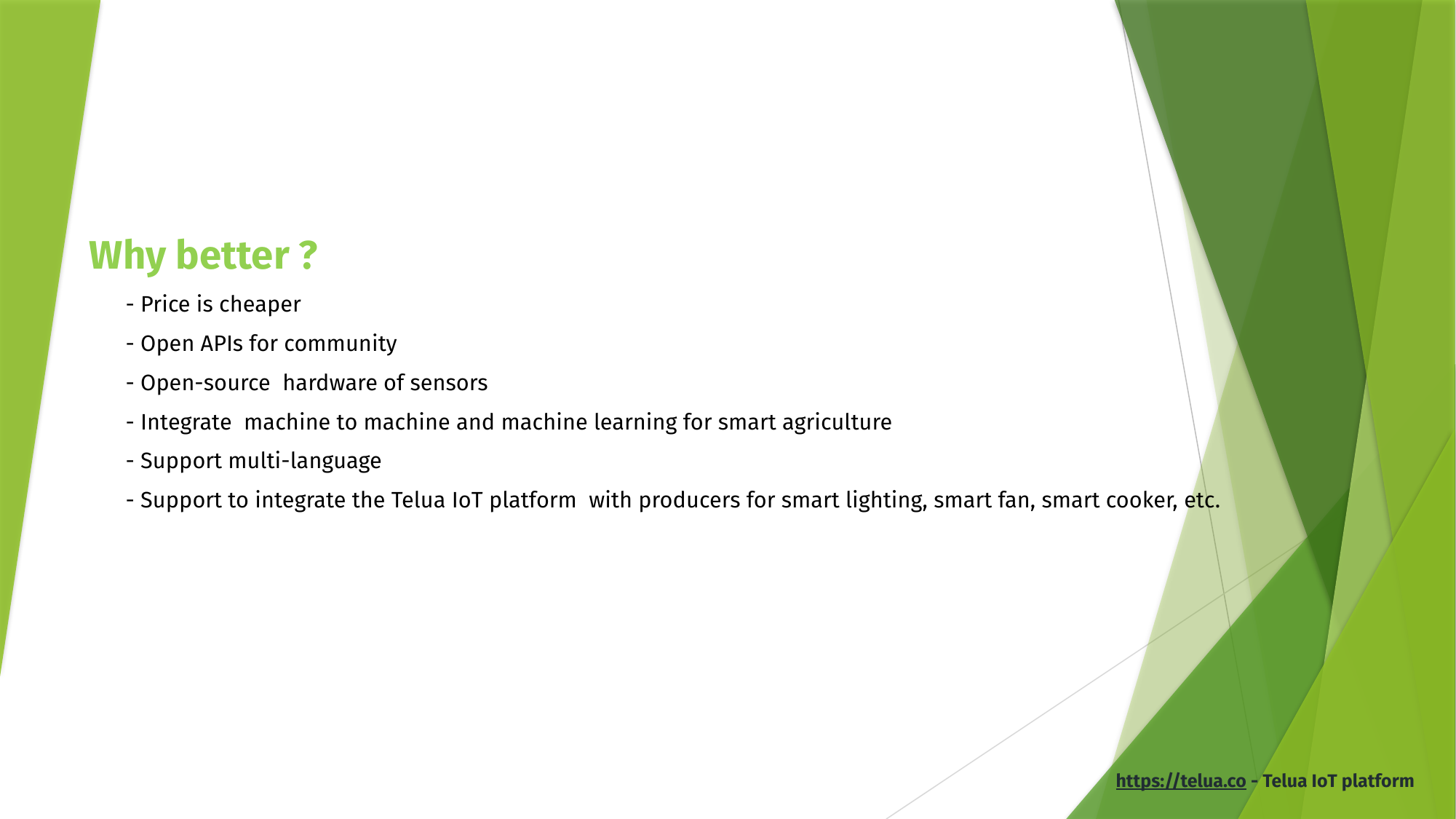

Why better ?
      - Price is cheaper
      - Open APIs for community
      - Open-source  hardware of sensors
      - Integrate  machine to machine and machine learning for smart agriculture
      - Support multi-language
      - Support to integrate the Telua IoT platform  with producers for smart lighting, smart fan, smart cooker, etc.

https://telua.co - Telua IoT platform